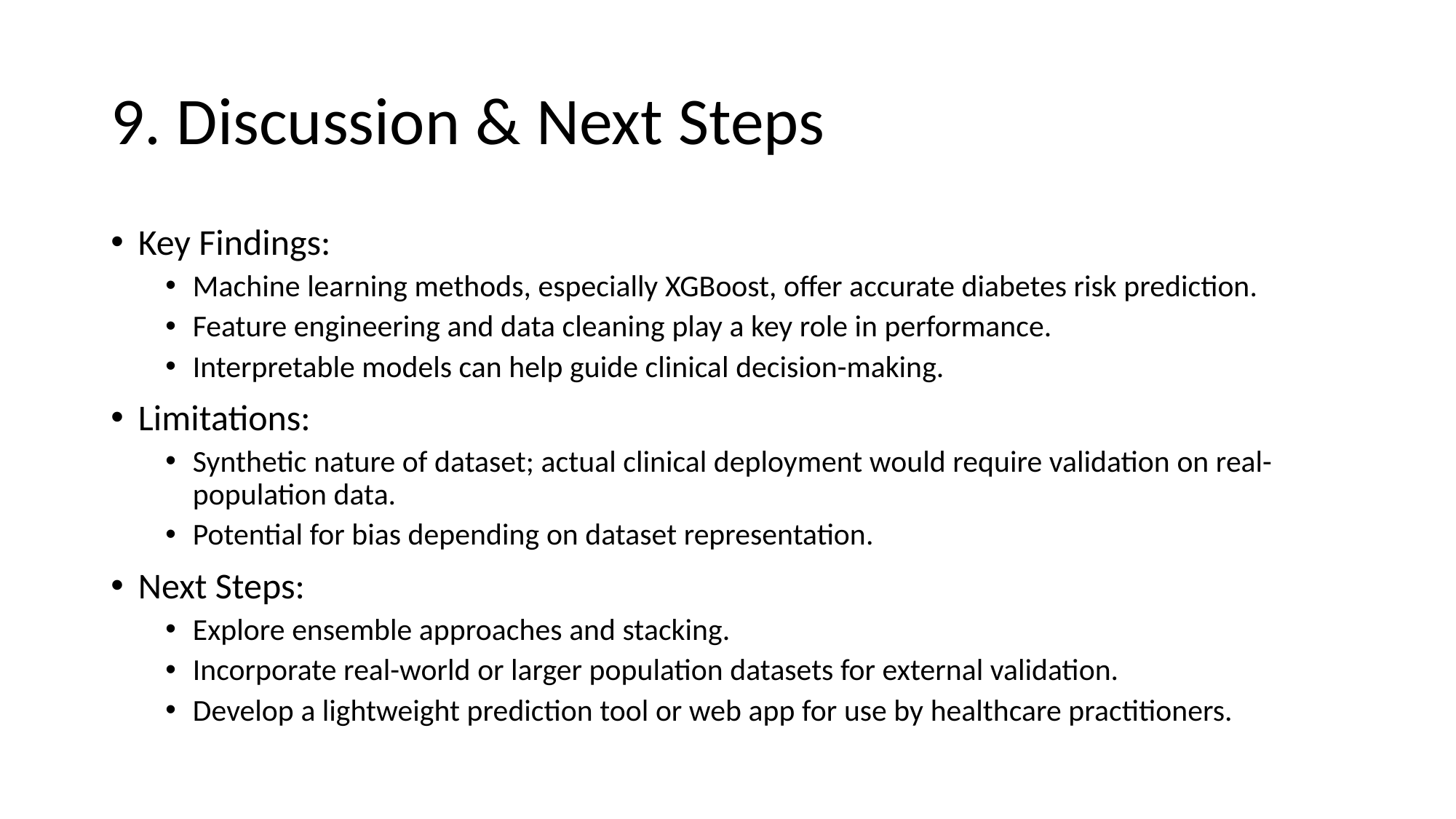

# 9. Discussion & Next Steps
Key Findings:
Machine learning methods, especially XGBoost, offer accurate diabetes risk prediction.
Feature engineering and data cleaning play a key role in performance.
Interpretable models can help guide clinical decision-making.
Limitations:
Synthetic nature of dataset; actual clinical deployment would require validation on real-population data.
Potential for bias depending on dataset representation.
Next Steps:
Explore ensemble approaches and stacking.
Incorporate real-world or larger population datasets for external validation.
Develop a lightweight prediction tool or web app for use by healthcare practitioners.